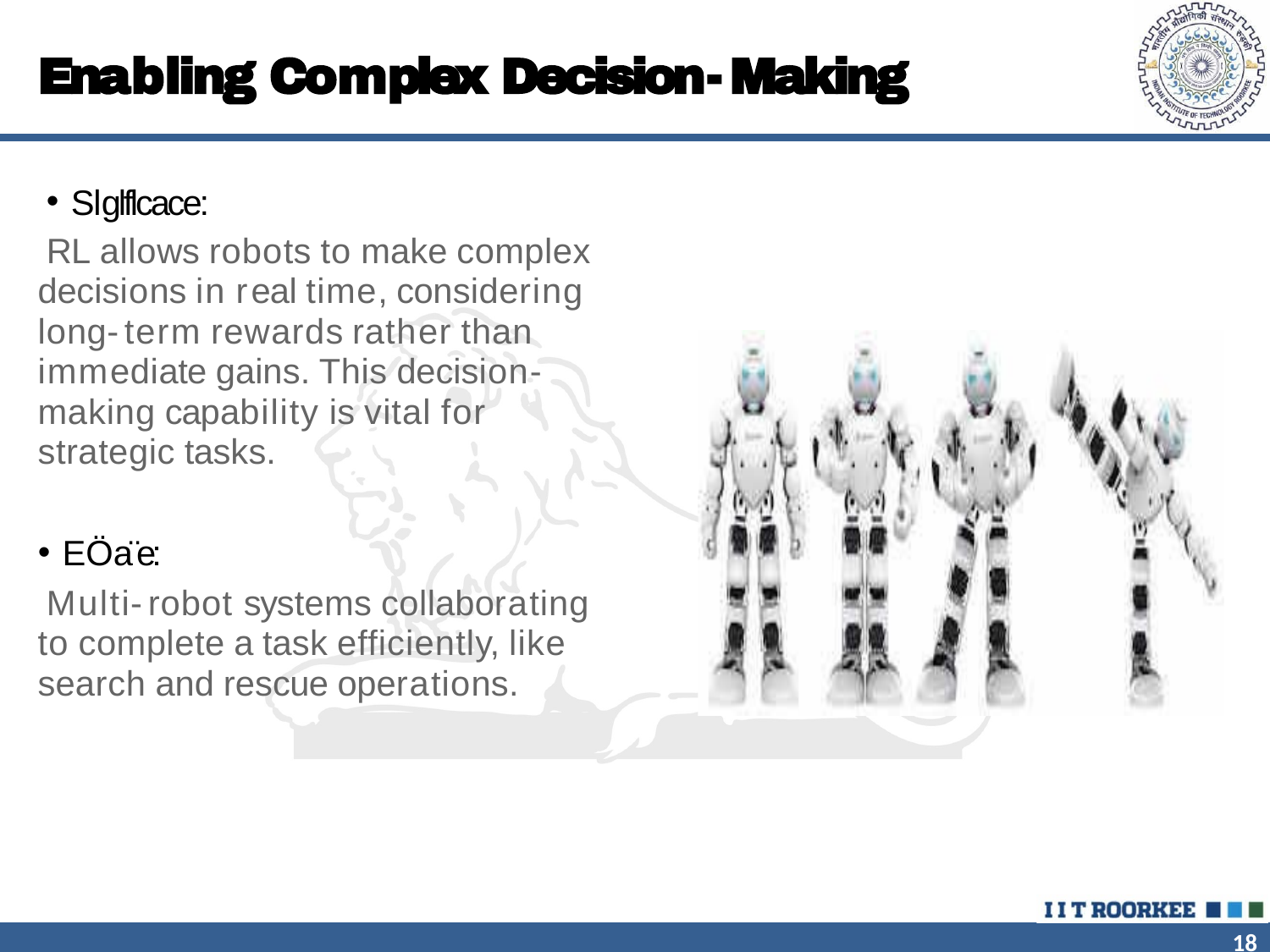

# Enabling Complex Decision-Making
Slglflcace:
RL allows robots to make complex decisions in real time, considering long-term rewards rather than immediate gains. This decision- making capability is vital for strategic tasks.

EÖa¨e:
Multi-robot systems collaborating to complete a task efficiently, like search and rescue operations.

18